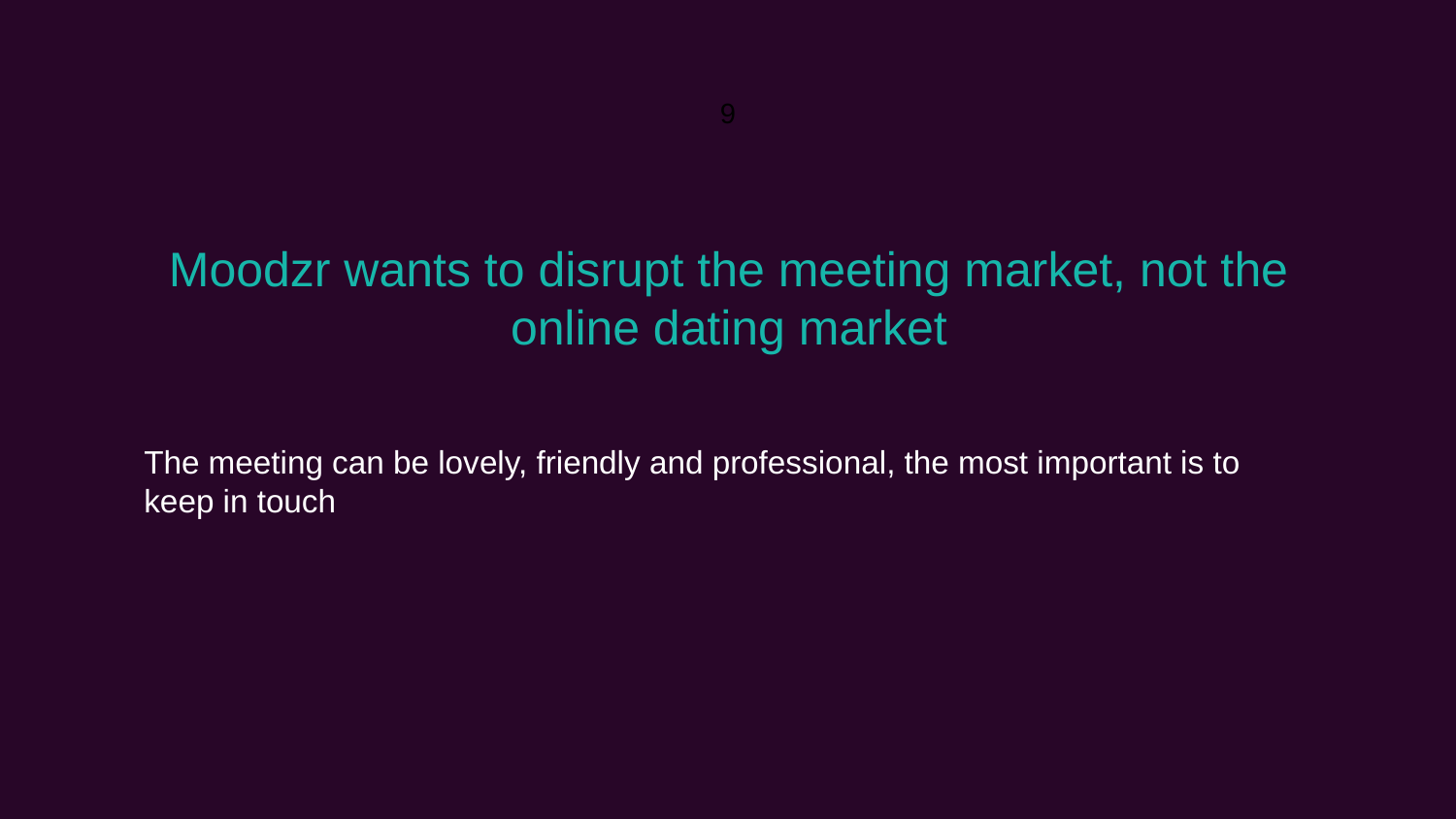

9
Moodzr wants to disrupt the meeting market, not the online dating market

The meeting can be lovely, friendly and professional, the most important is to keep in touch